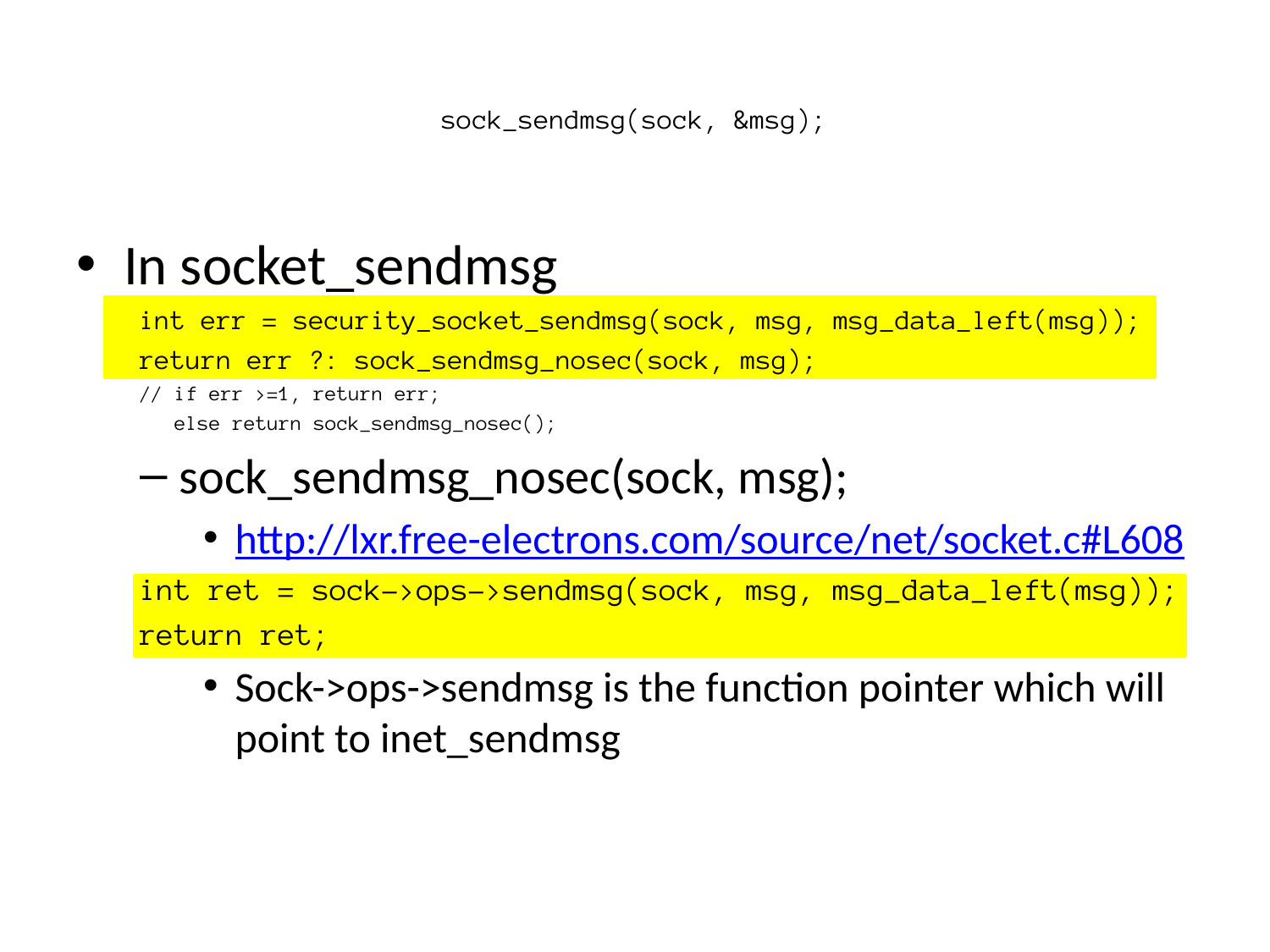

# sock_sendmsg(sock, &msg);
In socket_sendmsg
int err = security_socket_sendmsg(sock, msg, msg_data_left(msg));
return err ?: sock_sendmsg_nosec(sock, msg);
// if err >=1, return err;
   else return sock_sendmsg_nosec();
sock_sendmsg_nosec(sock, msg);
http://lxr.free-electrons.com/source/net/socket.c#L608
int ret = sock->ops->sendmsg(sock, msg, msg_data_left(msg));
return ret;
Sock->ops->sendmsg is the function pointer which will point to inet_sendmsg